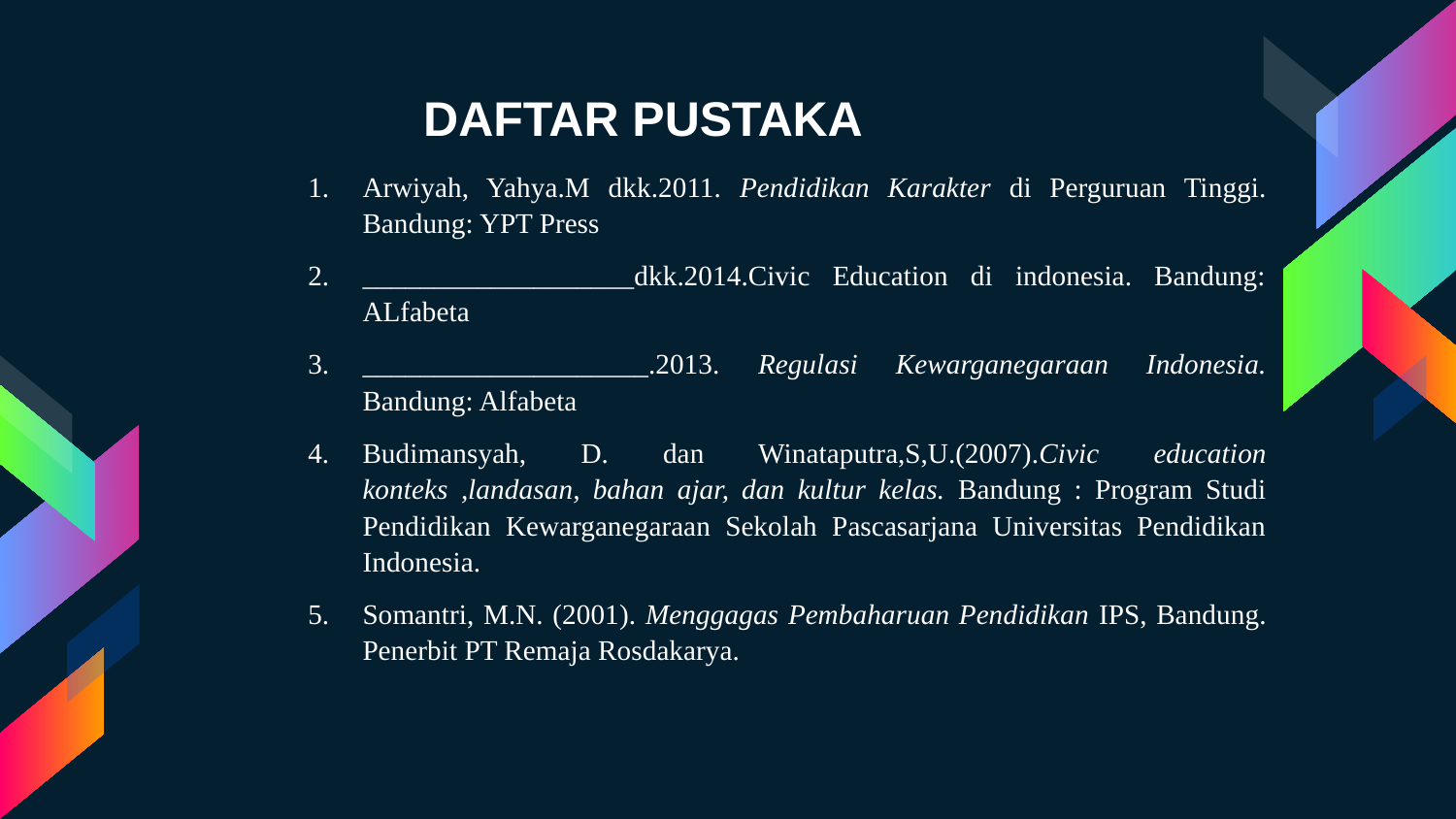

DAFTAR PUSTAKA
Arwiyah, Yahya.M dkk.2011. Pendidikan Karakter di Perguruan Tinggi. Bandung: YPT Press
___________________dkk.2014.Civic Education di indonesia. Bandung: ALfabeta
____________________.2013. Regulasi Kewarganegaraan Indonesia. Bandung: Alfabeta
Budimansyah, D. dan Winataputra,S,U.(2007).Civic education konteks ,landasan, bahan ajar, dan kultur kelas. Bandung : Program Studi Pendidikan Kewarganegaraan Sekolah Pascasarjana Universitas Pendidikan Indonesia.
Somantri, M.N. (2001). Menggagas Pembaharuan Pendidikan IPS, Bandung. Penerbit PT Remaja Rosdakarya.